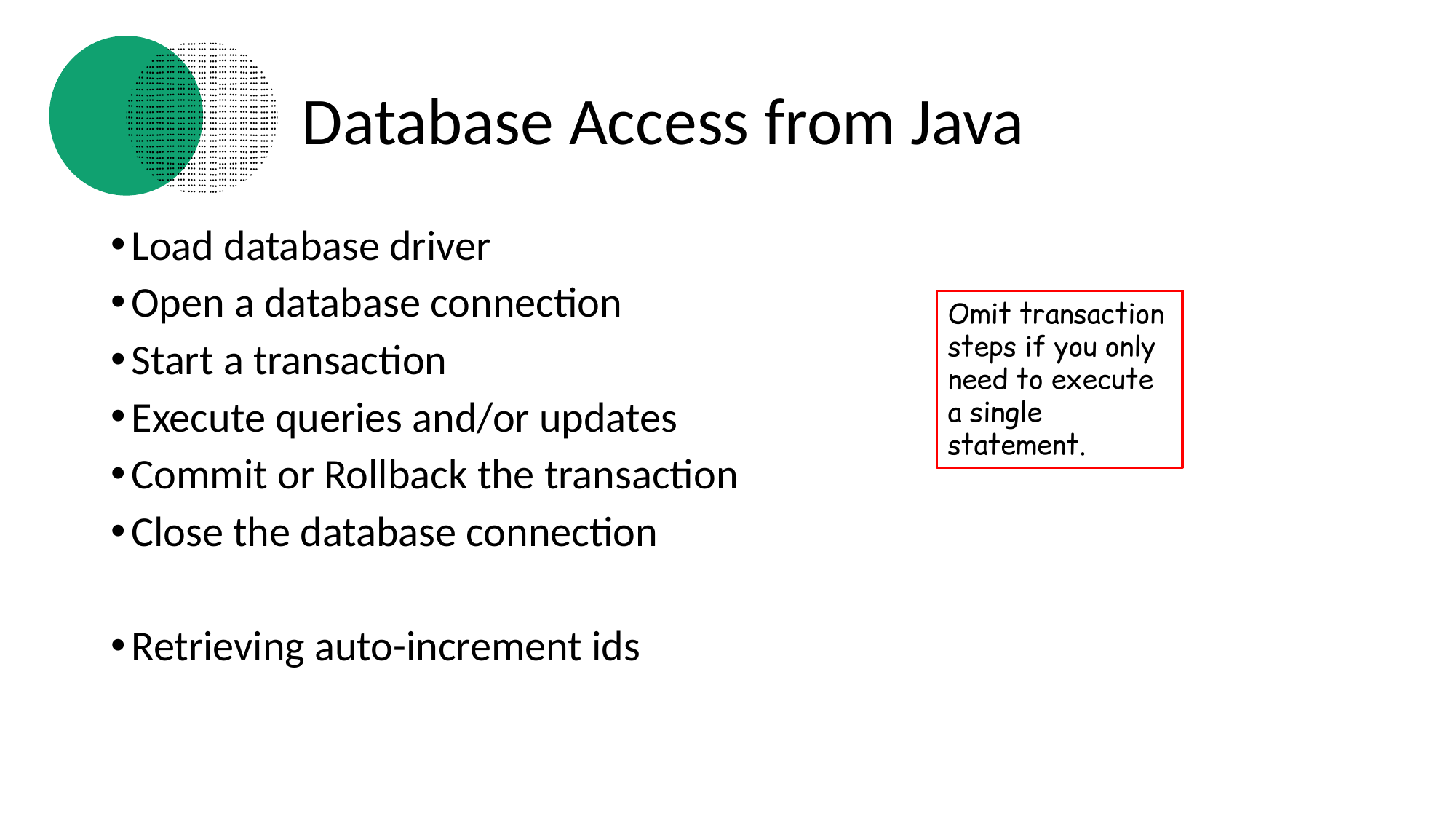

# Database Access from Java
Load database driver
Open a database connection
Start a transaction
Execute queries and/or updates
Commit or Rollback the transaction
Close the database connection

Retrieving auto-increment ids

Omit transaction steps if you only need to execute a single statement.